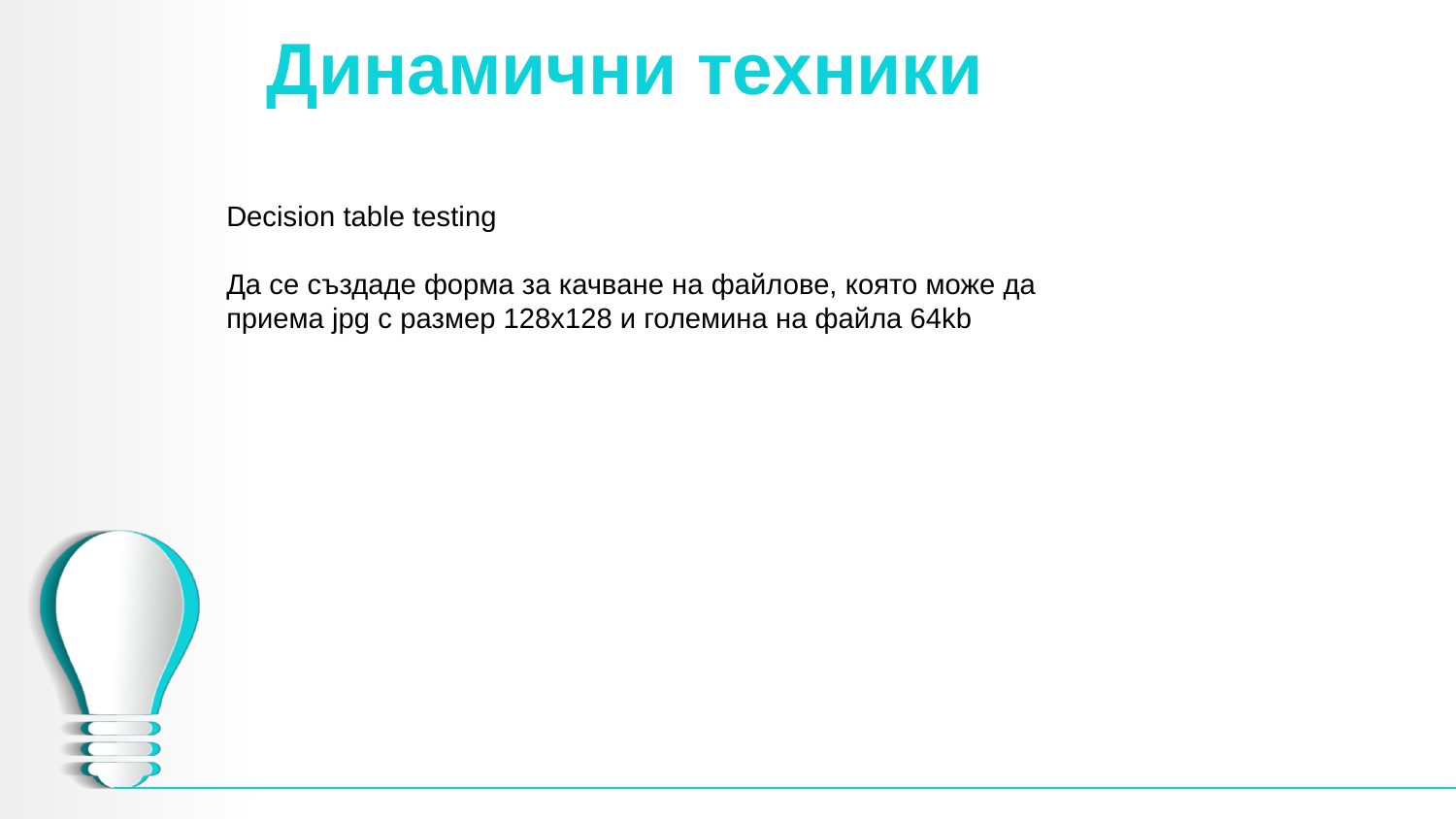

# Динамични техники
Decision table testing

Да се създаде форма за качване на файлове, която може да приема jpg с размер 128х128 и големина на файла 64kb